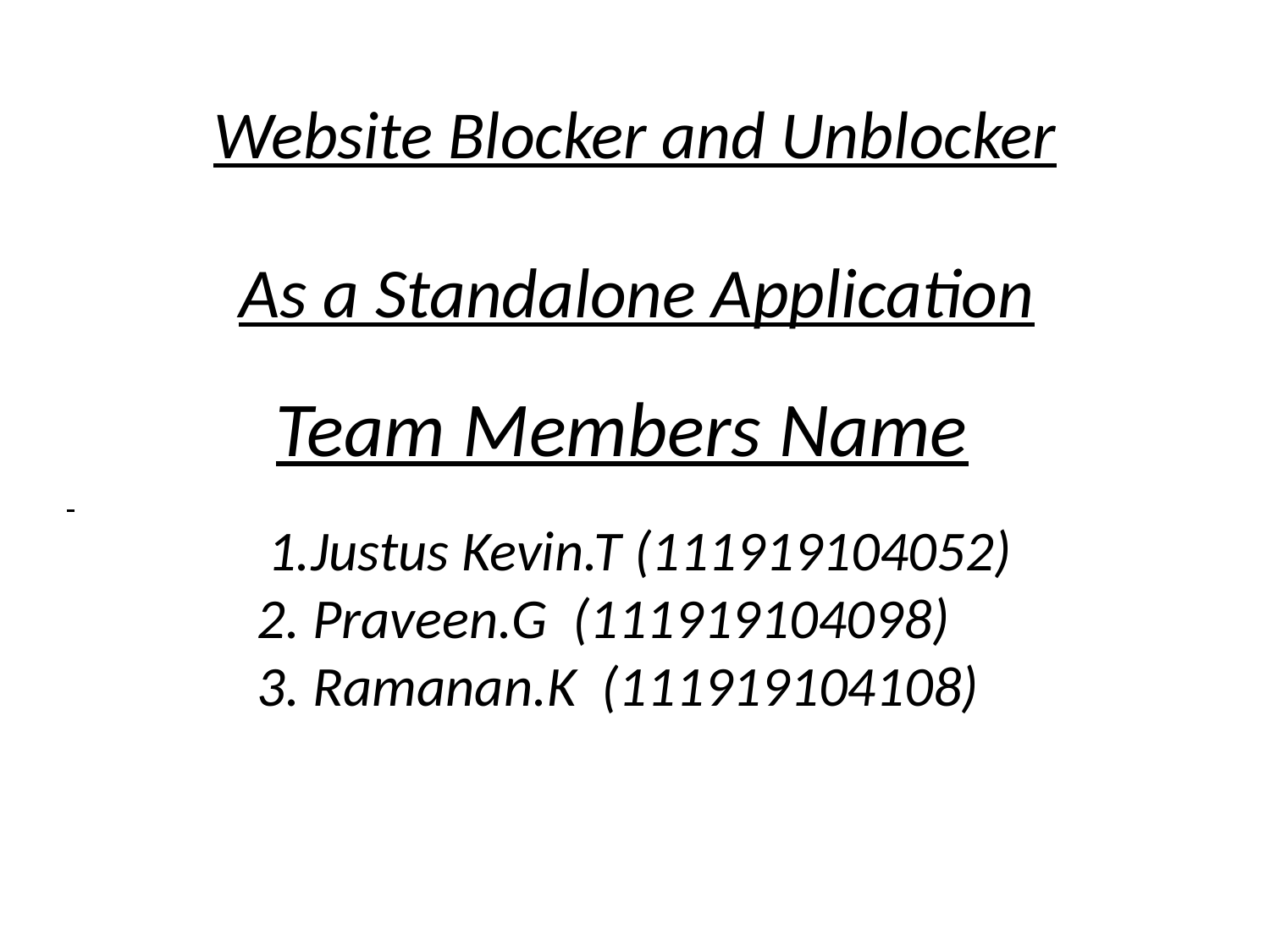

# Website Blocker and Unblocker
   As a Standalone Application
                          Team Members Name

                         1.Justus Kevin.T (111919104052)
               2. Praveen.G  (111919104098)
               3. Ramanan.K  (111919104108)